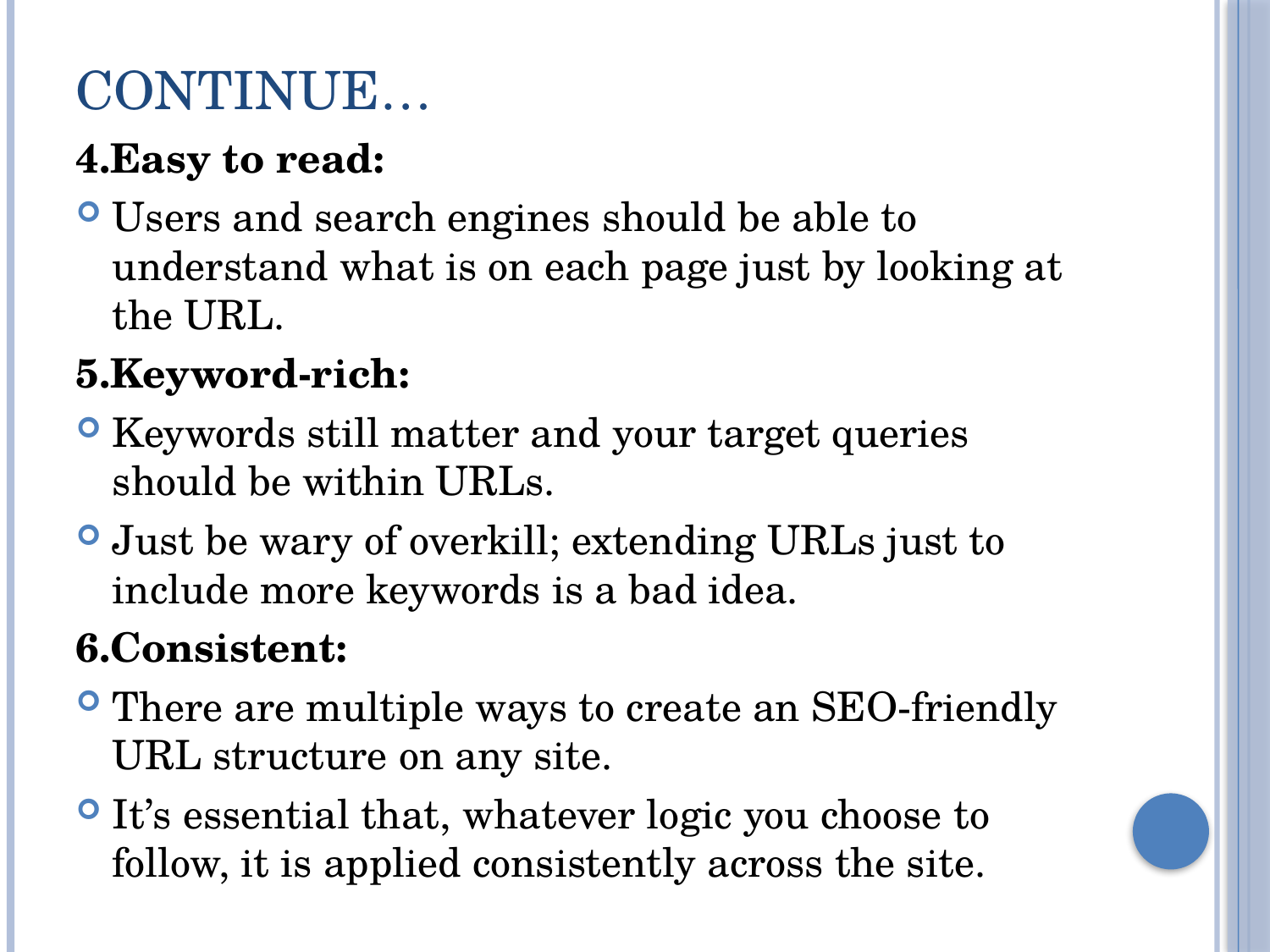

# Continue…
4.Easy to read:
Users and search engines should be able to understand what is on each page just by looking at the URL.
5.Keyword-rich:
Keywords still matter and your target queries should be within URLs.
Just be wary of overkill; extending URLs just to include more keywords is a bad idea.
6.Consistent:
There are multiple ways to create an SEO-friendly URL structure on any site.
It’s essential that, whatever logic you choose to follow, it is applied consistently across the site.